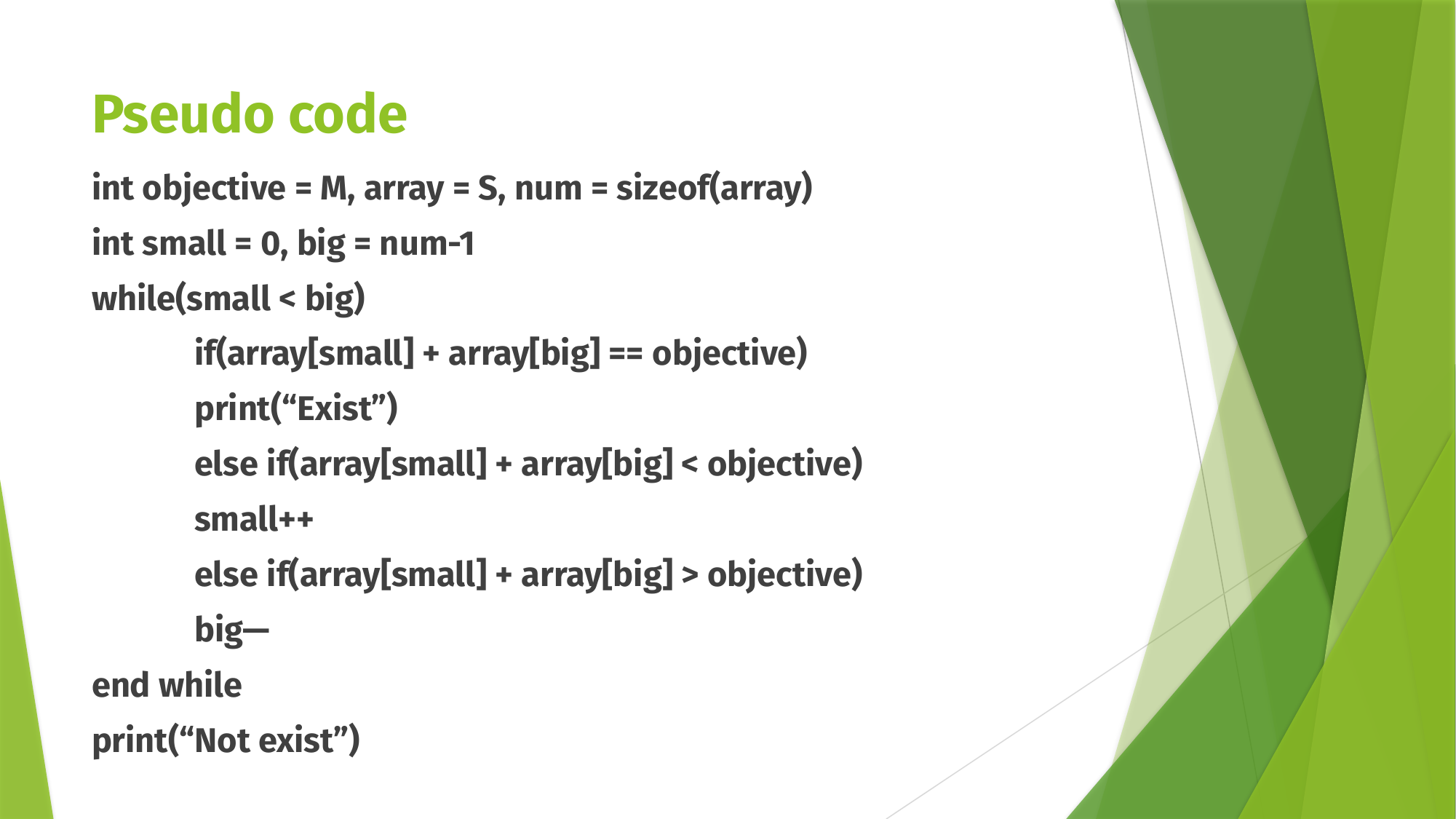

# Pseudo code
int objective = M, array = S, num = sizeof(array)
int small = 0, big = num-1
while(small < big)
	if(array[small] + array[big] == objective)
		print(“Exist”)
	else if(array[small] + array[big] < objective)
		small++
	else if(array[small] + array[big] > objective)
		big—
end while
print(“Not exist”)